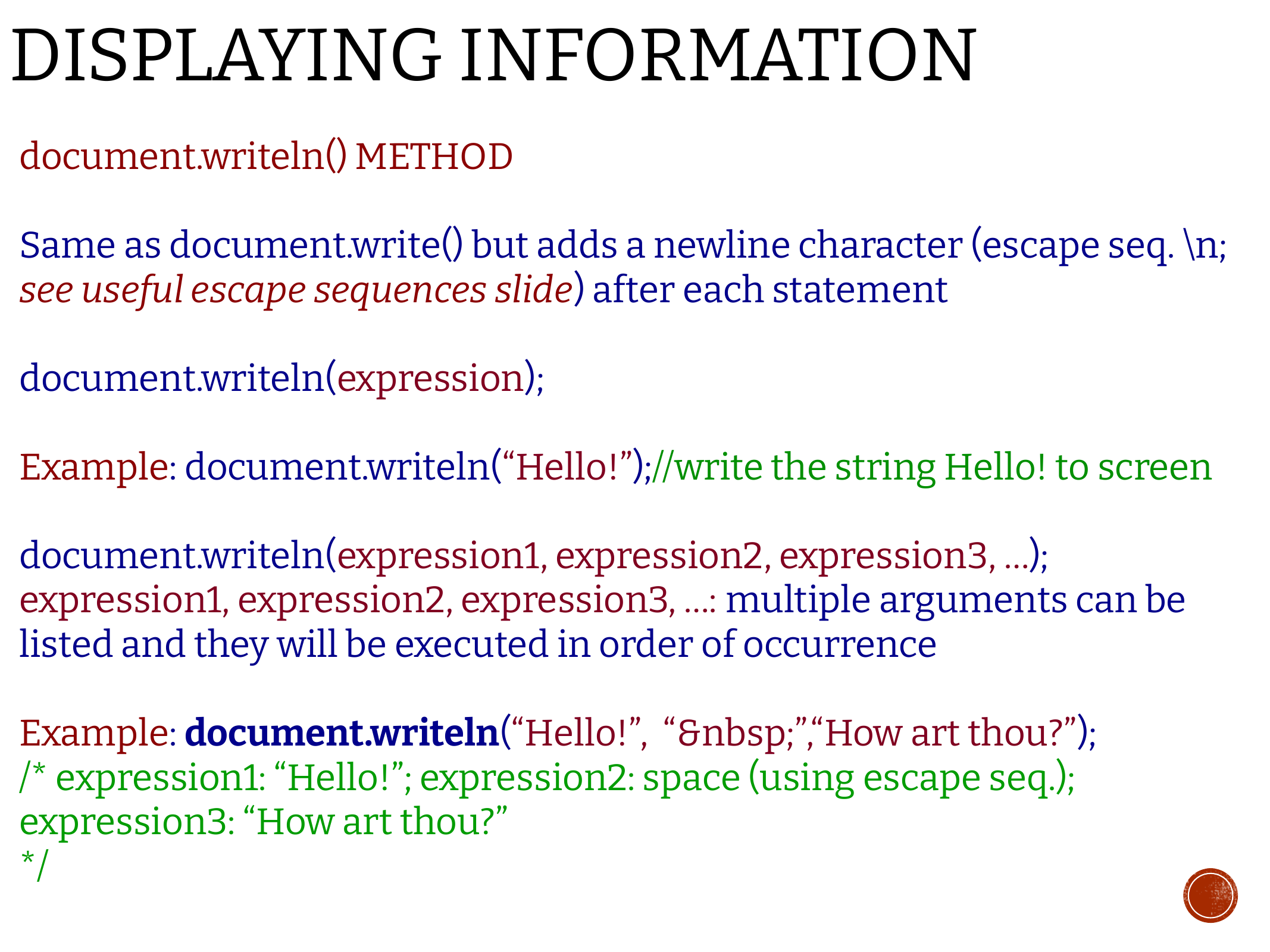

# Displaying information
document.writeln() METHOD

Same as document.write() but adds a newline character (escape seq. \n; see useful escape sequences slide) after each statement

document.writeln(expression);

Example: document.writeln(“Hello!”);//write the string Hello! to screen

document.writeln(expression1, expression2, expression3, …);
expression1, expression2, expression3, …: multiple arguments can be listed and they will be executed in order of occurrence

Example: document.writeln(“Hello!”,  “&nbsp;”,“How art thou?”);
/* expression1: “Hello!”; expression2: space (using escape seq.); expression3: “How art thou?”
*/